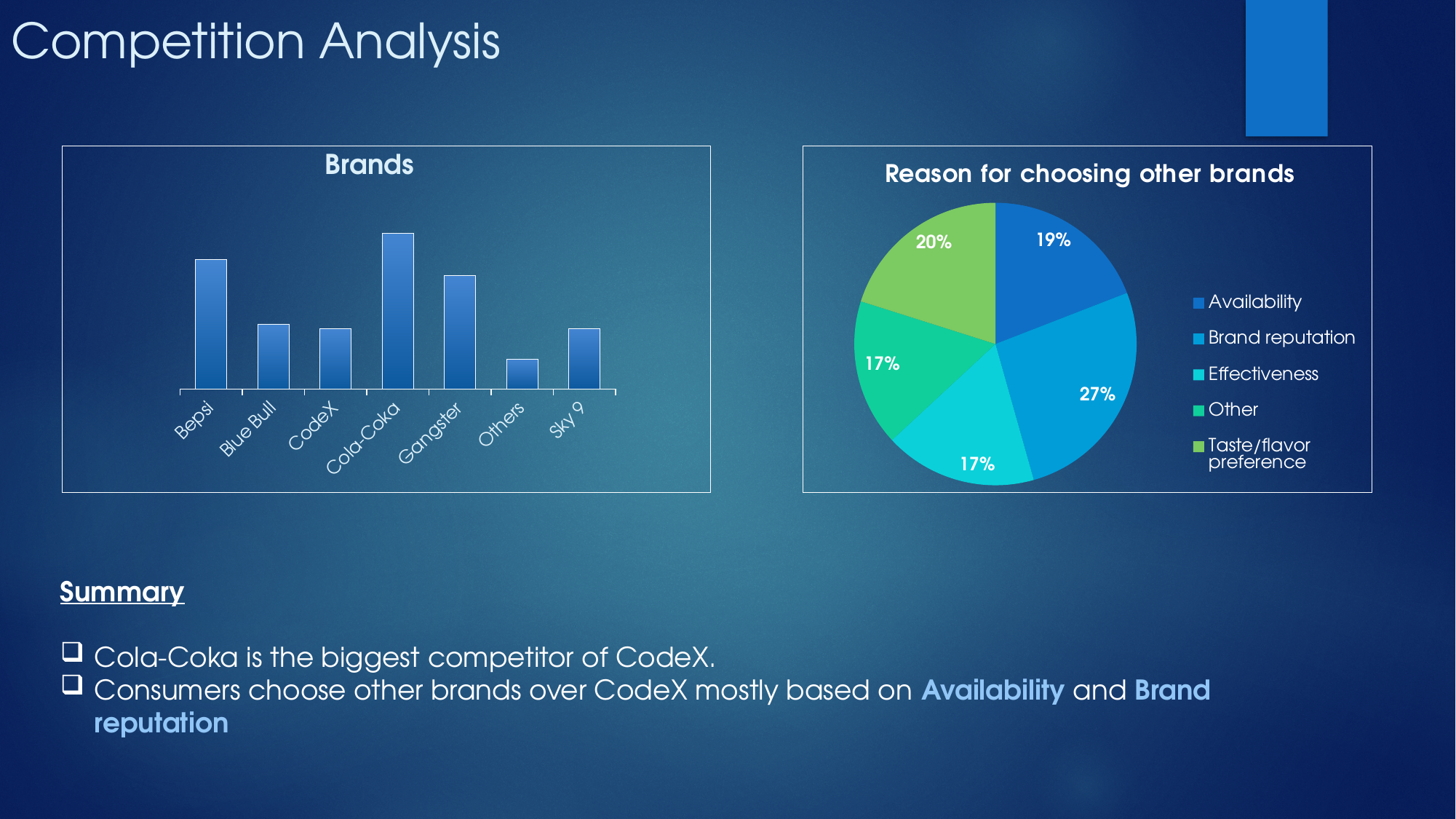

# Competition Analysis

### Chart: Brands

| Category | Total |
|---|---|
| Bepsi | 2112.0 |
| Blue Bull | 1058.0 |
| CodeX | 980.0 |
| Cola-Coka | 2538.0 |
| Gangster | 1854.0 |
| Others | 479.0 |
| Sky 9 | 979.0 |

### Chart: Reason for choosing other brands

| Category | Total |
|---|---|
| Availability | 1910.0 |
| Brand reputation | 2652.0 |
| Effectiveness | 1748.0 |
| Other | 1679.0 |
| Taste/flavor preference | 2011.0 |
Summary

Cola-Coka is the biggest competitor of CodeX.
Consumers choose other brands over CodeX mostly based on Availability and Brand reputation